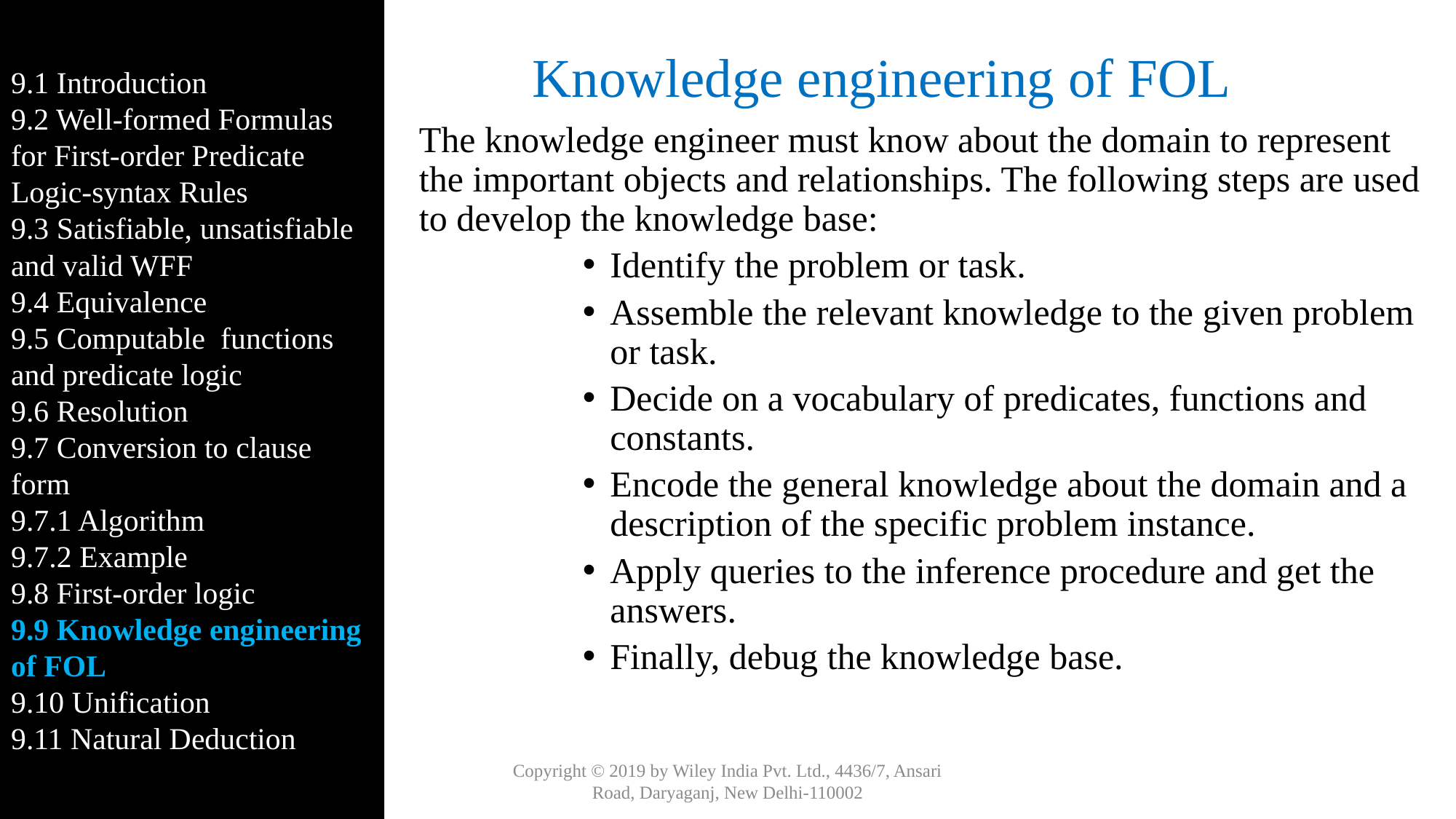

9.1 Introduction
9.2 Well-formed Formulas for First-order Predicate Logic-syntax Rules
9.3 Satisfiable, unsatisfiable and valid WFF
9.4 Equivalence
9.5 Computable  functions and predicate logic
9.6 Resolution
9.7 Conversion to clause form
9.7.1 Algorithm
9.7.2 Example
9.8 First-order logic
9.9 Knowledge engineering of FOL
9.10 Unification
9.11 Natural Deduction
# Knowledge engineering of FOL
The knowledge engineer must know about the domain to represent the important objects and relationships. The following steps are used to develop the knowledge base:
Identify the problem or task.
Assemble the relevant knowledge to the given problem or task.
Decide on a vocabulary of predicates, functions and constants.
Encode the general knowledge about the domain and a description of the specific problem instance.
Apply queries to the inference procedure and get the answers.
Finally, debug the knowledge base.

Copyright © 2019 by Wiley India Pvt. Ltd., 4436/7, Ansari Road, Daryaganj, New Delhi-110002